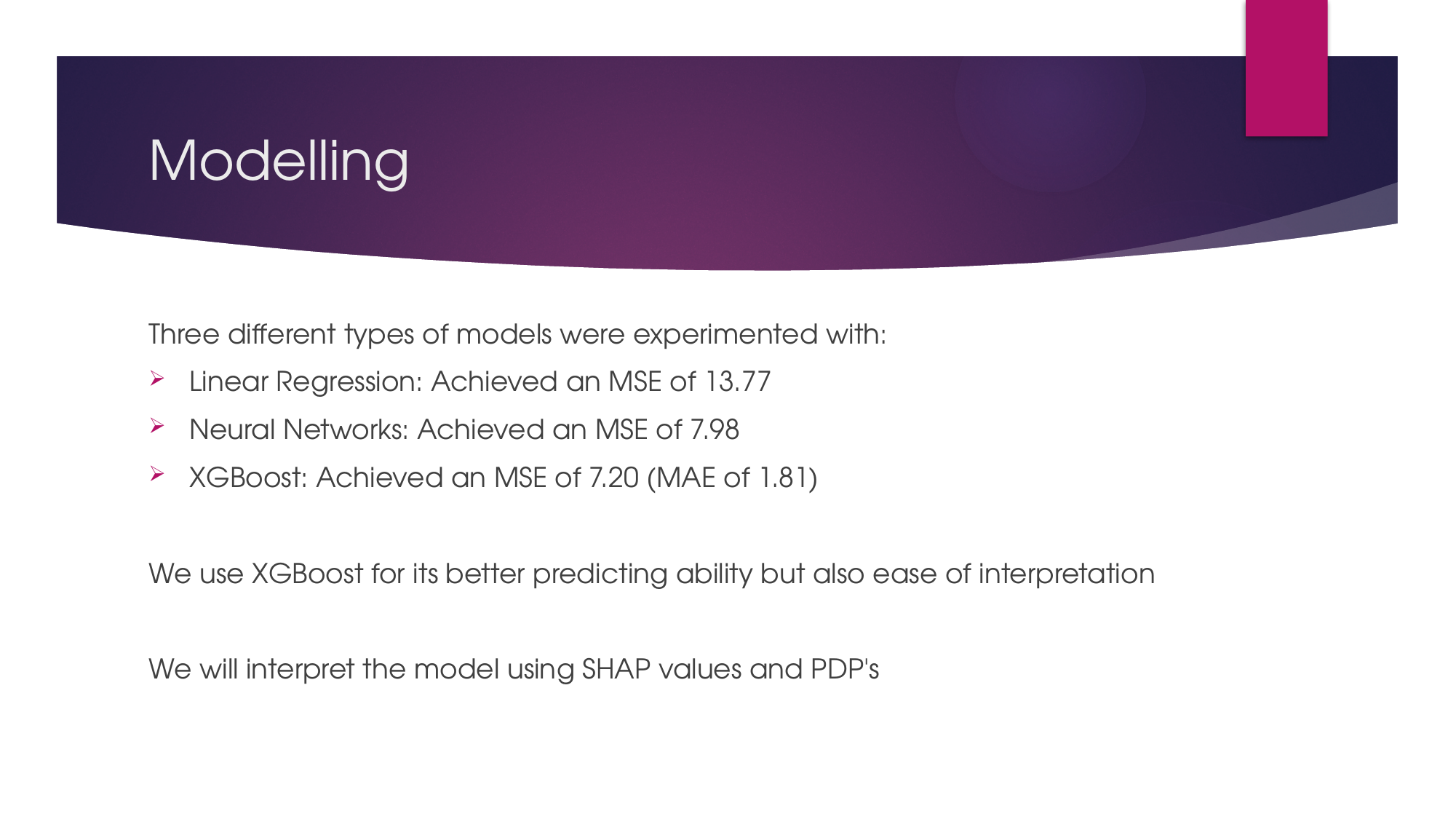

# Modelling
Three different types of models were experimented with:
Linear Regression: Achieved an MSE of 13.77
Neural Networks: Achieved an MSE of 7.98
XGBoost: Achieved an MSE of 7.20 (MAE of 1.81)

We use XGBoost for its better predicting ability but also ease of interpretation

We will interpret the model using SHAP values and PDP's